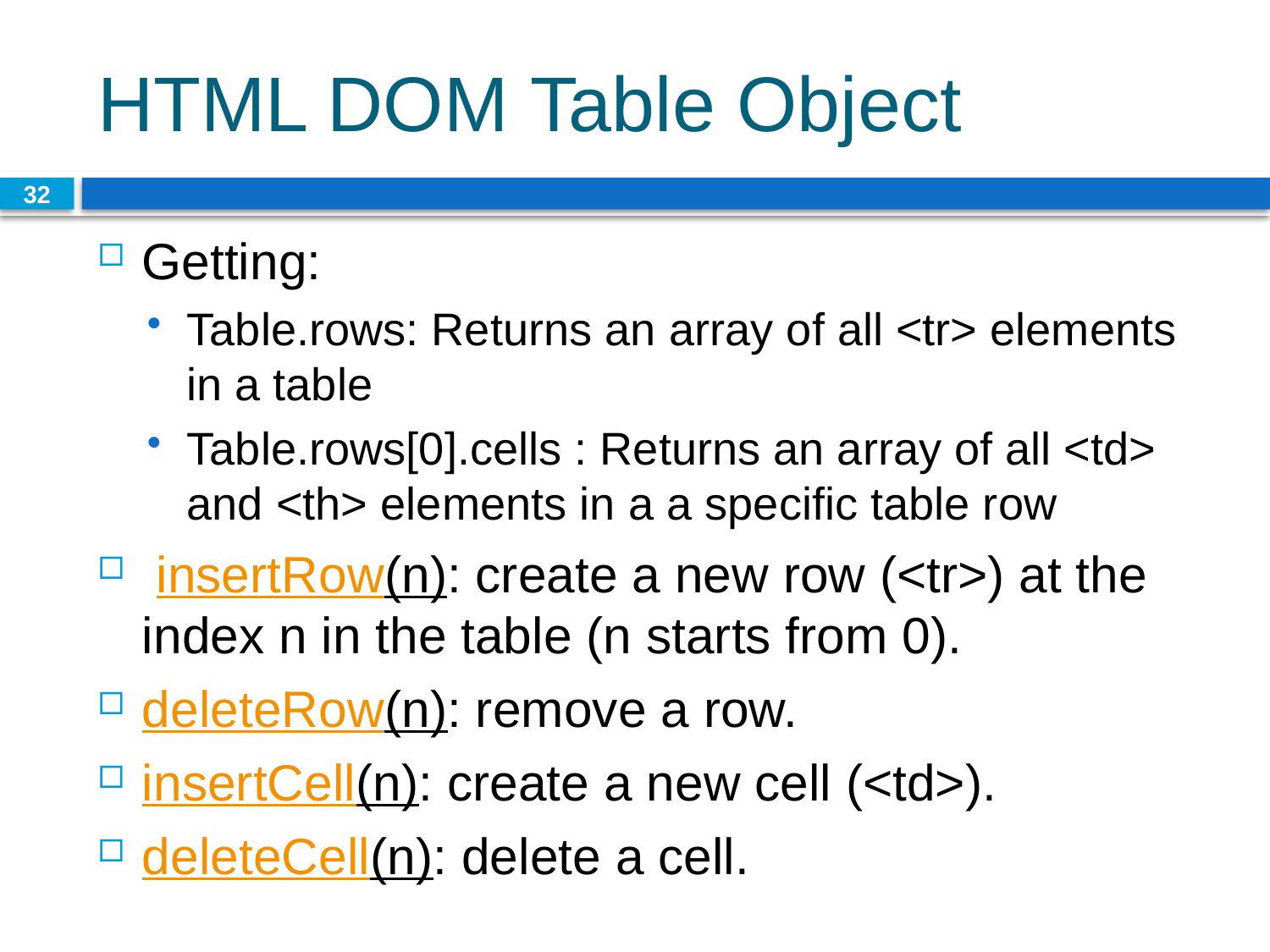

# HTML DOM Table Object
32
Getting:
Table.rows: Returns an array of all <tr> elements in a table
Table.rows[0].cells : Returns an array of all <td> and <th> elements in a a specific table row
 insertRow(n): create a new row (<tr>) at the index n in the table (n starts from 0).
deleteRow(n): remove a row.
insertCell(n): create a new cell (<td>).
deleteCell(n): delete a cell.